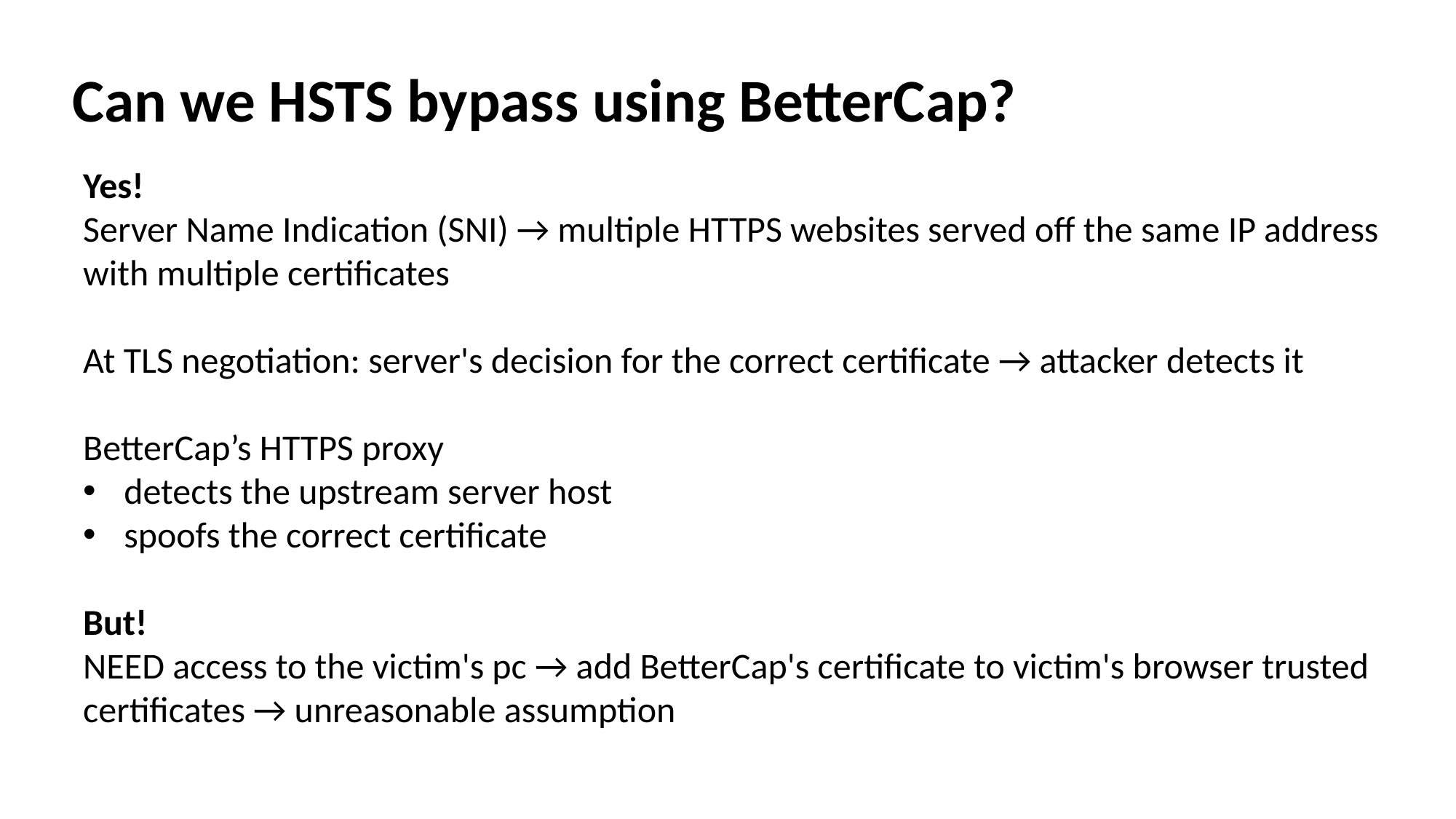

Can we HSTS bypass using BetterCap?

Yes!
Server Name Indication (SNI) → multiple HTTPS websites served off the same IP address with multiple certificates

At TLS negotiation: server's decision for the correct certificate → attacker detects it

BetterCap’s HTTPS proxy
detects the upstream server host
spoofs the correct certificate

But!
NEED access to the victim's pc → add BetterCap's certificate to victim's browser trusted certificates → unreasonable assumption